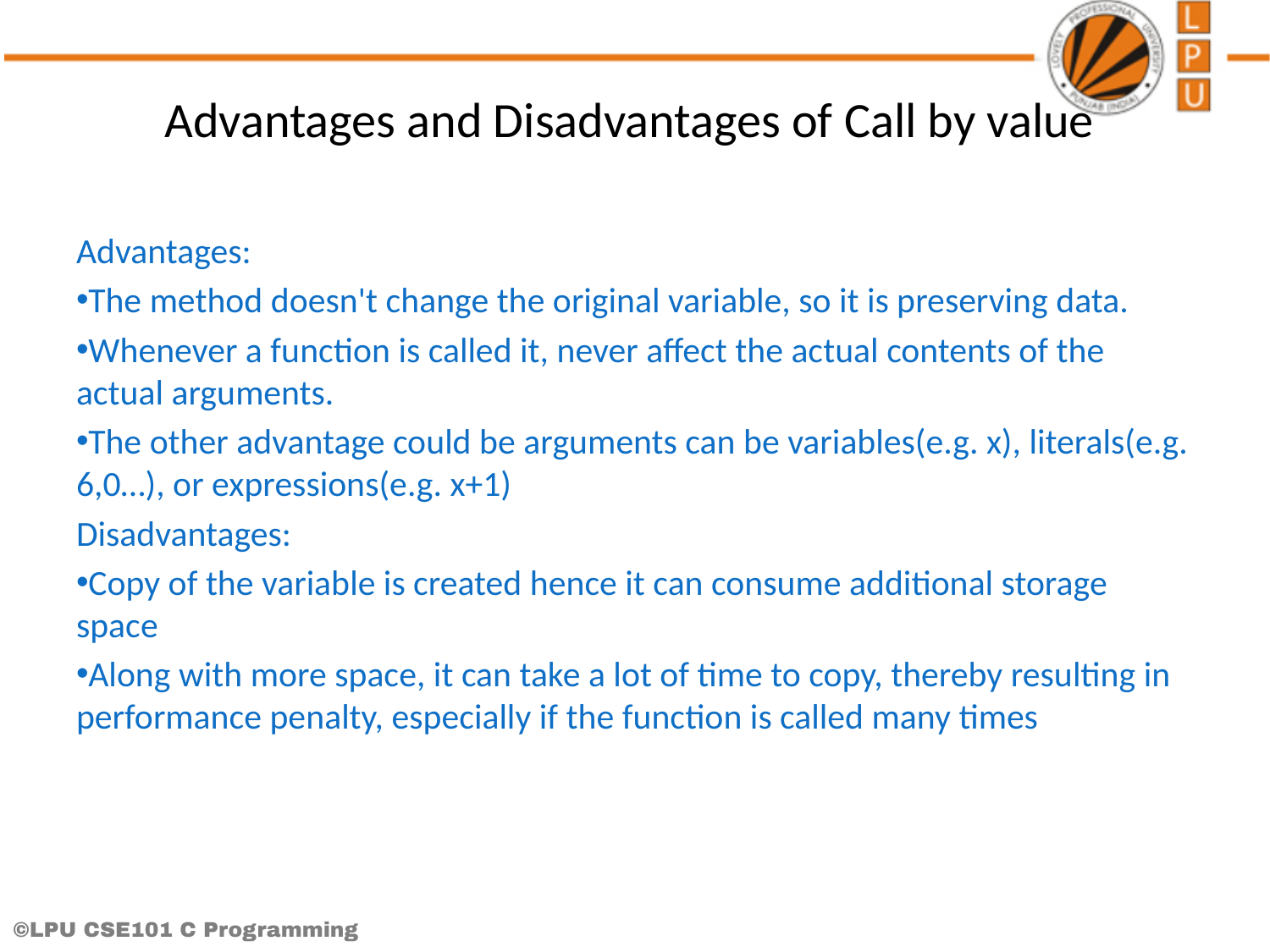

# Advantages and Disadvantages of Call by value
Advantages:
The method doesn't change the original variable, so it is preserving data.
Whenever a function is called it, never affect the actual contents of the actual arguments.
The other advantage could be arguments can be variables(e.g. x), literals(e.g. 6,0…), or expressions(e.g. x+1)
Disadvantages:
Copy of the variable is created hence it can consume additional storage space
Along with more space, it can take a lot of time to copy, thereby resulting in performance penalty, especially if the function is called many times